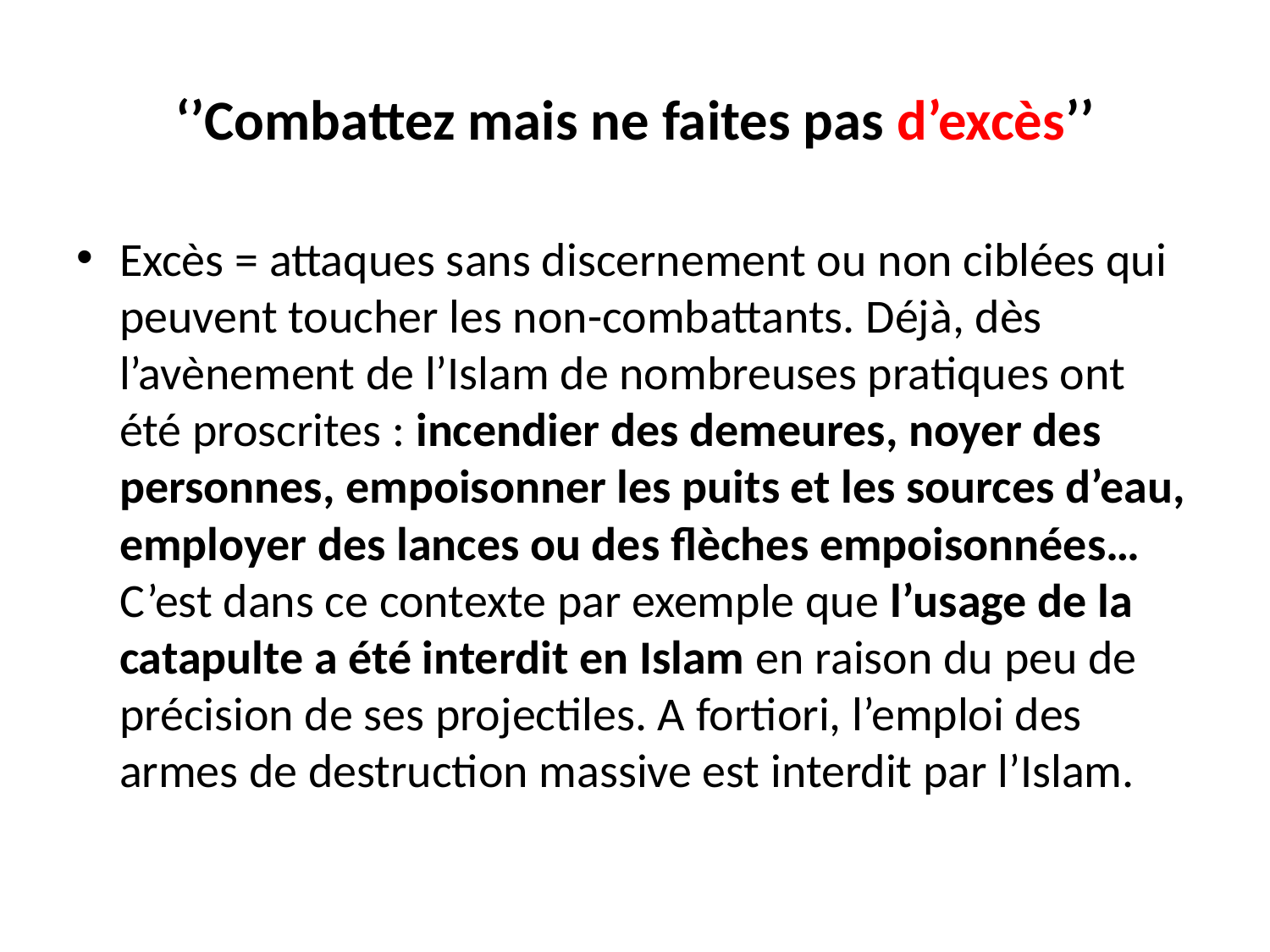

# ‘’Combattez mais ne faites pas d’excès’’
Excès = attaques sans discernement ou non ciblées qui peuvent toucher les non-combattants. Déjà, dès l’avènement de l’Islam de nombreuses pratiques ont été proscrites : incendier des demeures, noyer des personnes, empoisonner les puits et les sources d’eau, employer des lances ou des flèches empoisonnées… C’est dans ce contexte par exemple que l’usage de la catapulte a été interdit en Islam en raison du peu de précision de ses projectiles. A fortiori, l’emploi des armes de destruction massive est interdit par l’Islam.